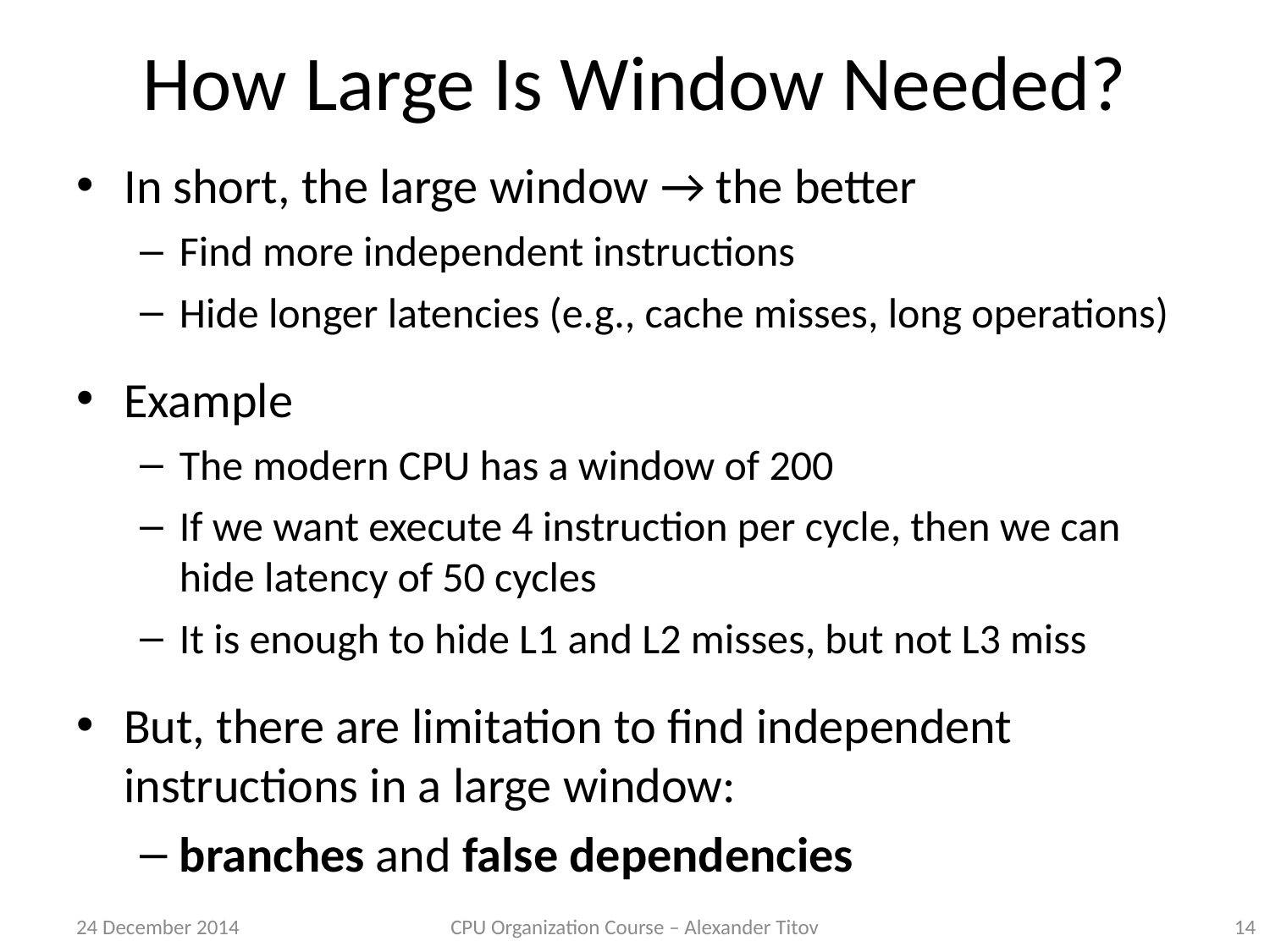

# How Large Is Window Needed?
In short, the large window → the better
Find more independent instructions
Hide longer latencies (e.g., cache misses, long operations)
Example
The modern CPU has a window of 200
If we want execute 4 instruction per cycle, then we can hide latency of 50 cycles
It is enough to hide L1 and L2 misses, but not L3 miss
But, there are limitation to find independent instructions in a large window:
branches and false dependencies

24 December 2014
CPU Organization Course – Alexander Titov
14